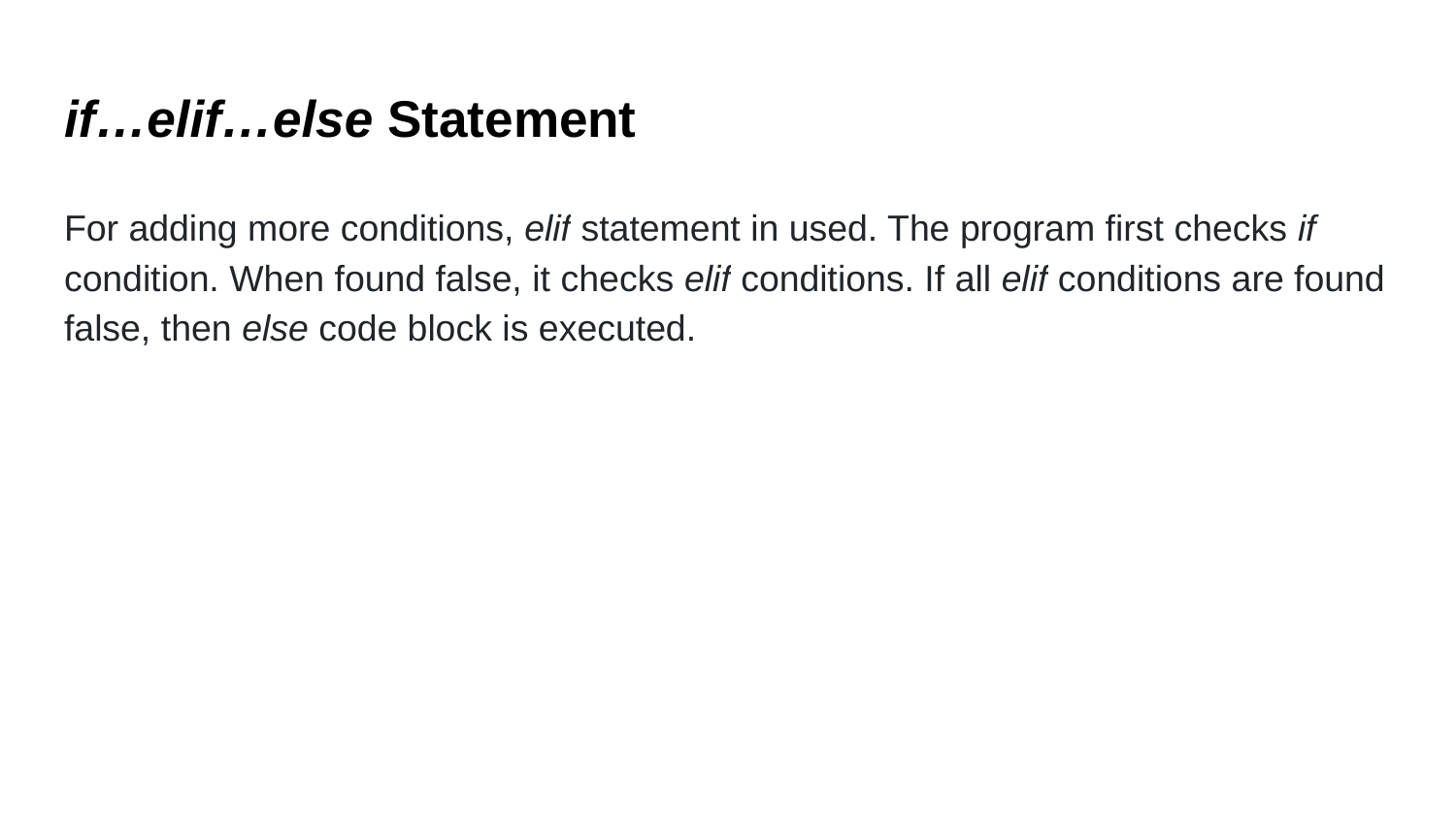

# if…elif…else Statement
For adding more conditions, elif statement in used. The program first checks if condition. When found false, it checks elif conditions. If all elif conditions are found false, then else code block is executed.